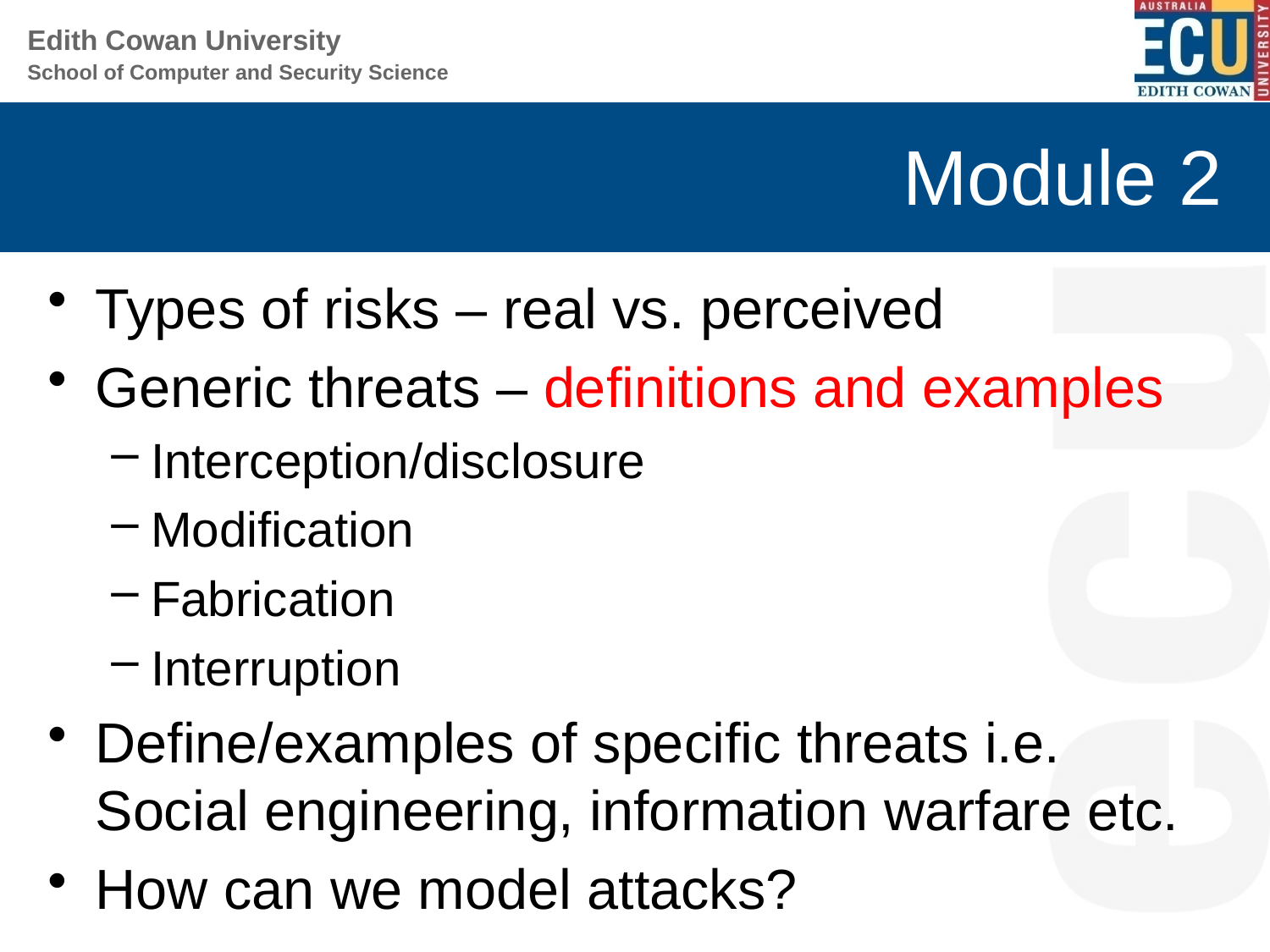

# Module 2
Types of risks – real vs. perceived
Generic threats – definitions and examples
Interception/disclosure
Modification
Fabrication
Interruption
Define/examples of specific threats i.e. Social engineering, information warfare etc.
How can we model attacks?